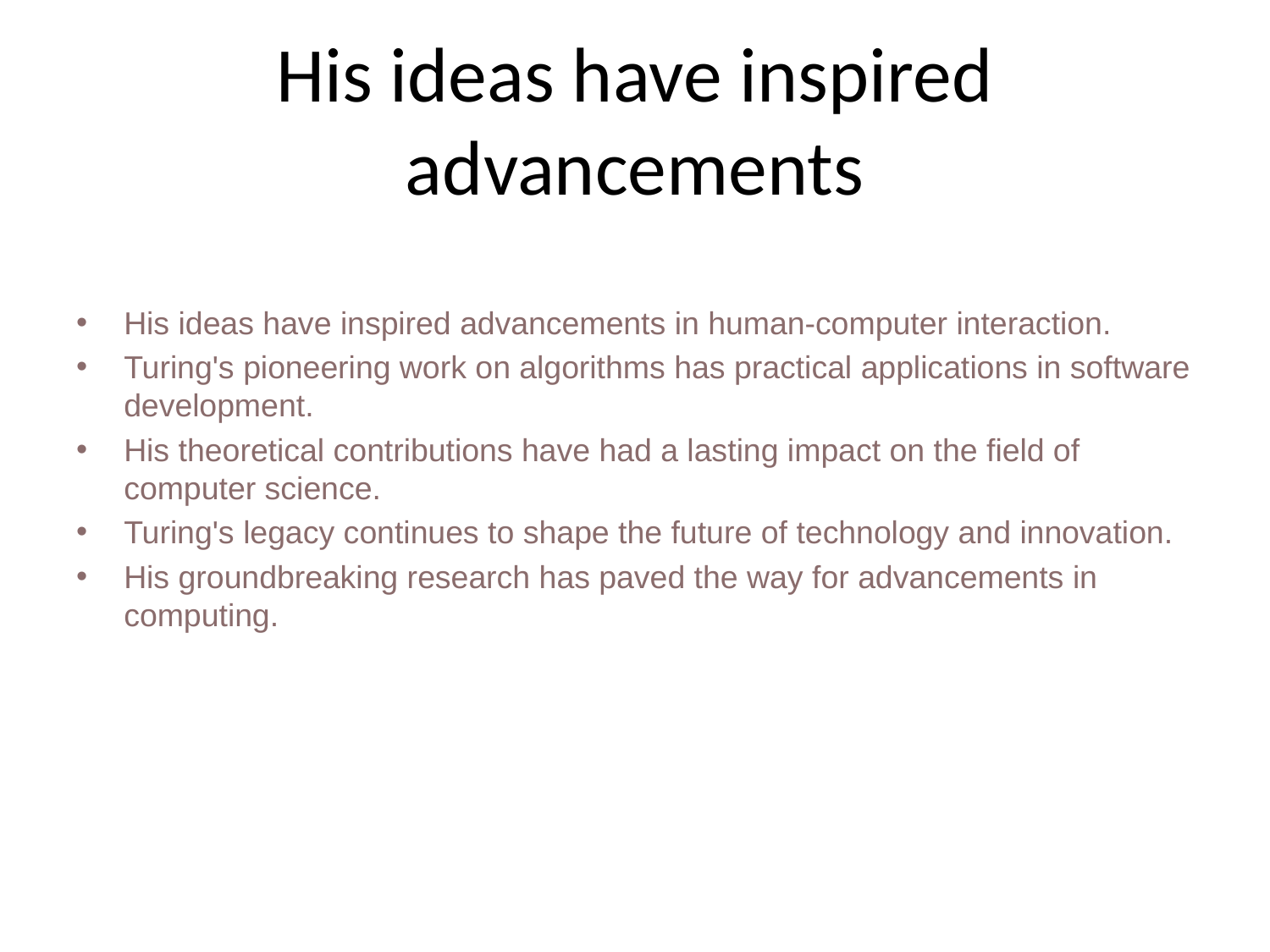

# His ideas have inspired advancements

His ideas have inspired advancements in human-computer interaction.
Turing's pioneering work on algorithms has practical applications in software development.
His theoretical contributions have had a lasting impact on the field of computer science.
Turing's legacy continues to shape the future of technology and innovation.
His groundbreaking research has paved the way for advancements in computing.